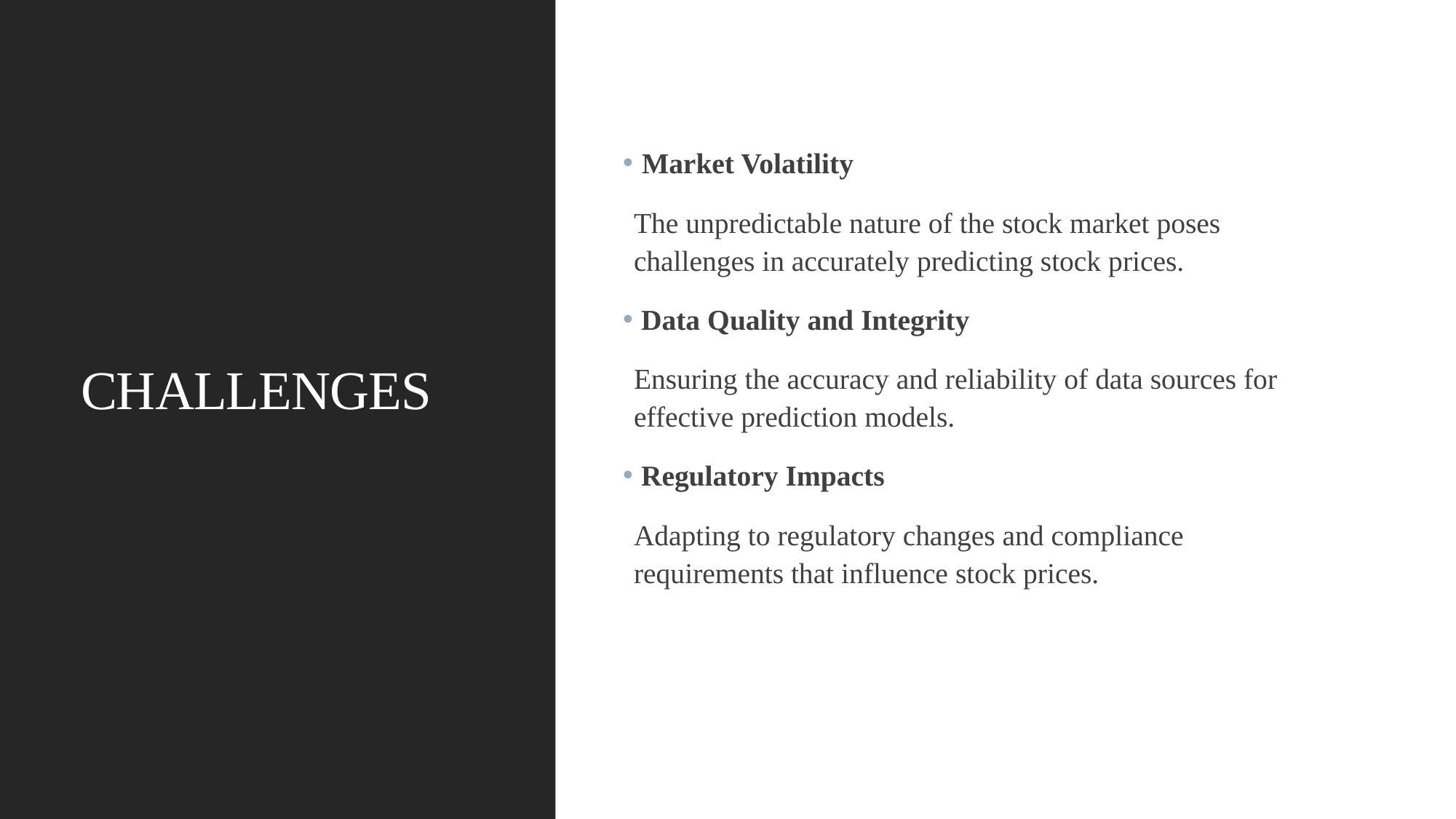

Market Volatility
The unpredictable nature of the stock market poses challenges in accurately predicting stock prices.
 Data Quality and Integrity
Ensuring the accuracy and reliability of data sources for effective prediction models.
 Regulatory Impacts
Adapting to regulatory changes and compliance requirements that influence stock prices.
# CHALLENGES